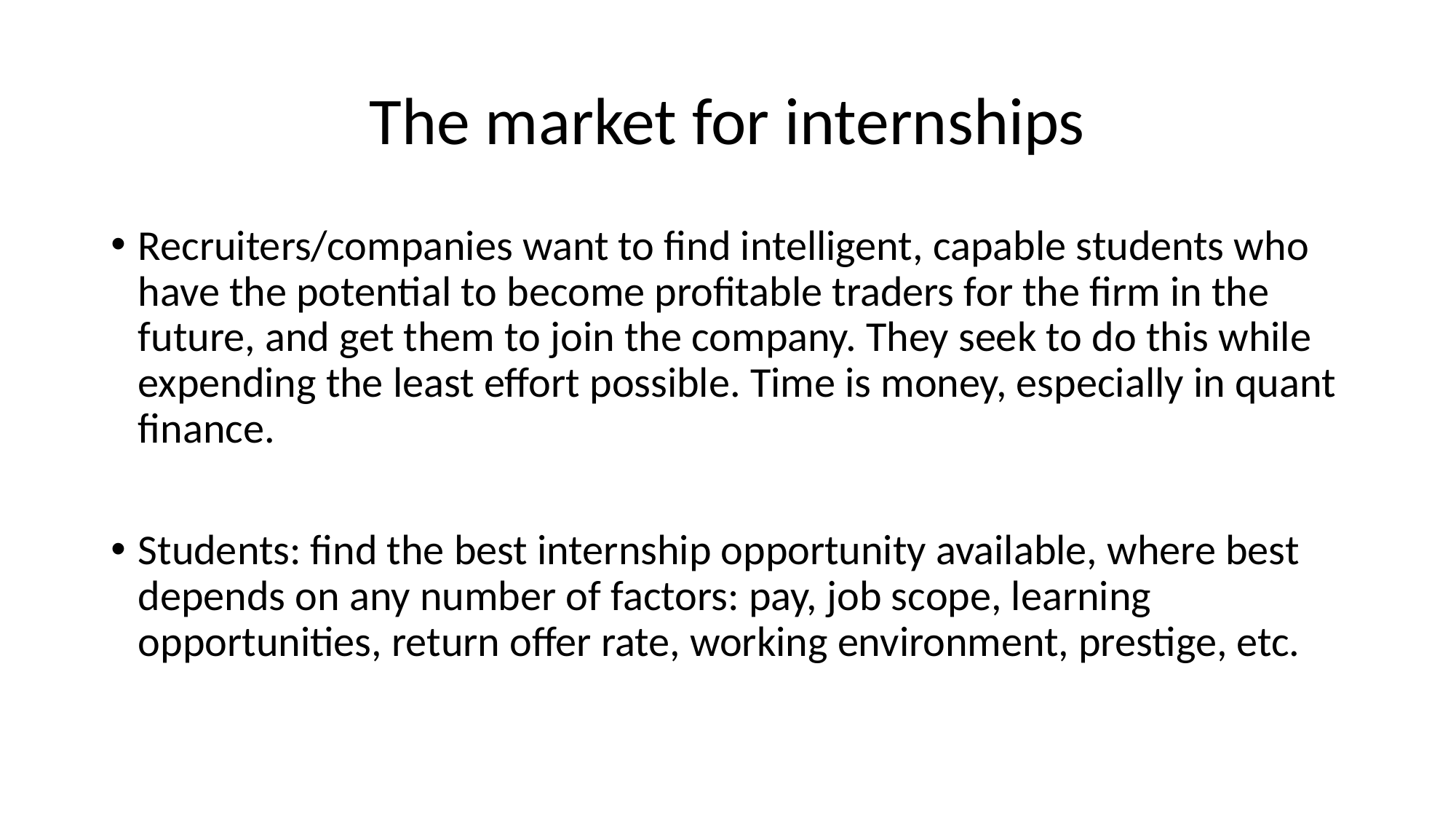

# The market for internships
Recruiters/companies want to find intelligent, capable students who have the potential to become profitable traders for the firm in the future, and get them to join the company. They seek to do this while expending the least effort possible. Time is money, especially in quant finance.

Students: find the best internship opportunity available, where best depends on any number of factors: pay, job scope, learning opportunities, return offer rate, working environment, prestige, etc.